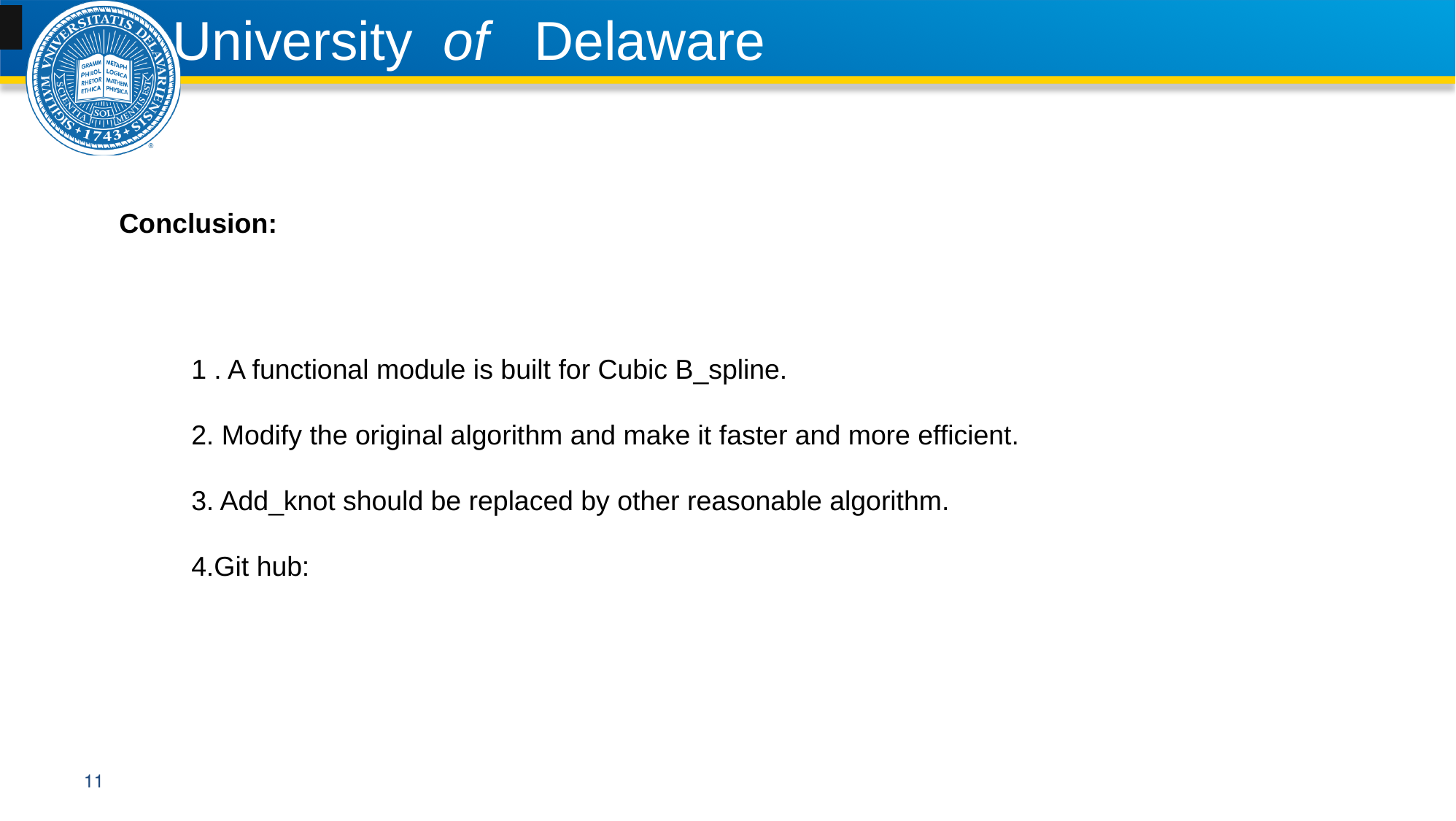

Conclusion:
1 . A functional module is built for Cubic B_spline.

2. Modify the original algorithm and make it faster and more efficient.

3. Add_knot should be replaced by other reasonable algorithm.

4.Git hub:

11